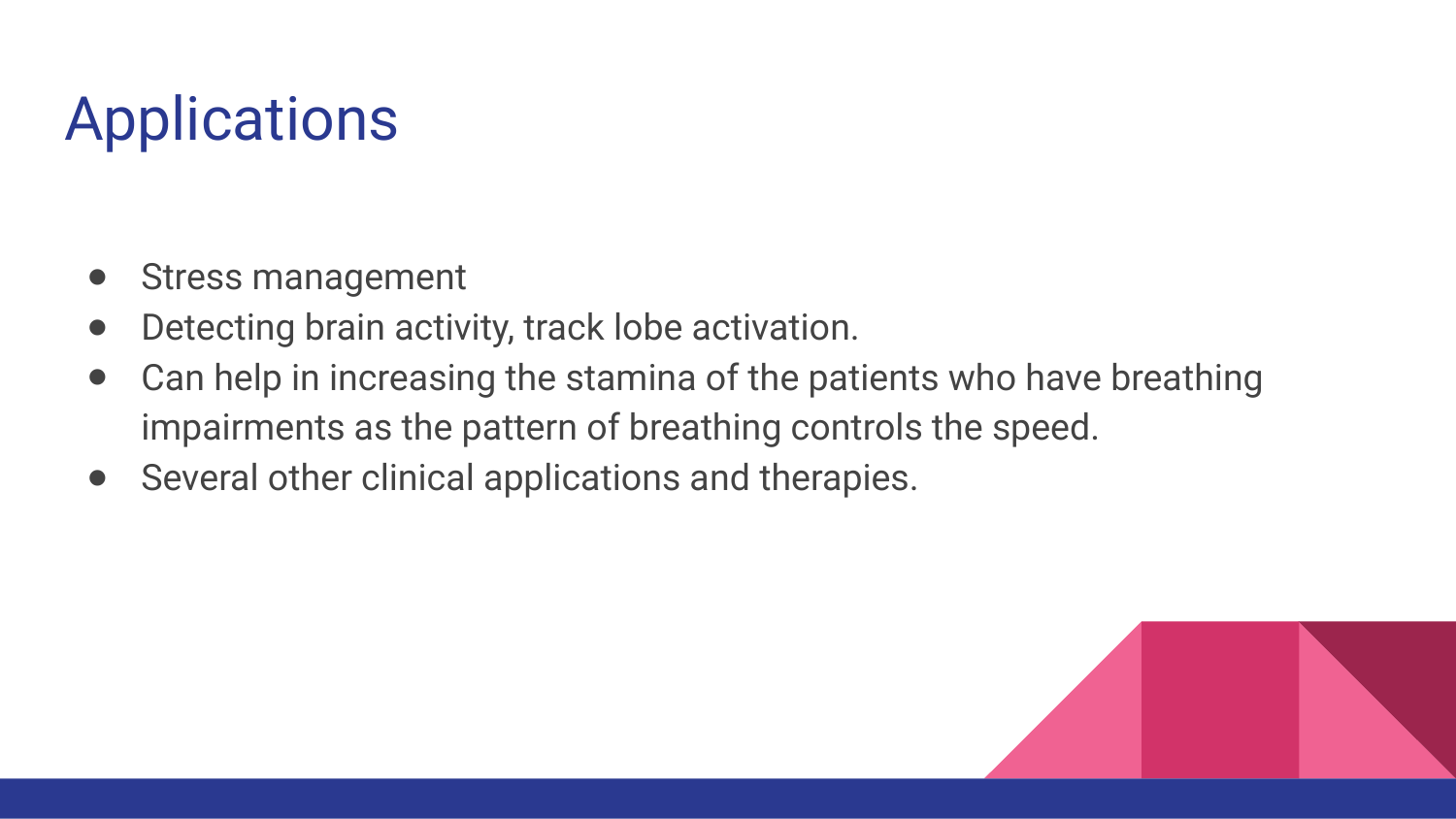

# Applications
Stress management
Detecting brain activity, track lobe activation.
Can help in increasing the stamina of the patients who have breathing impairments as the pattern of breathing controls the speed.
Several other clinical applications and therapies.